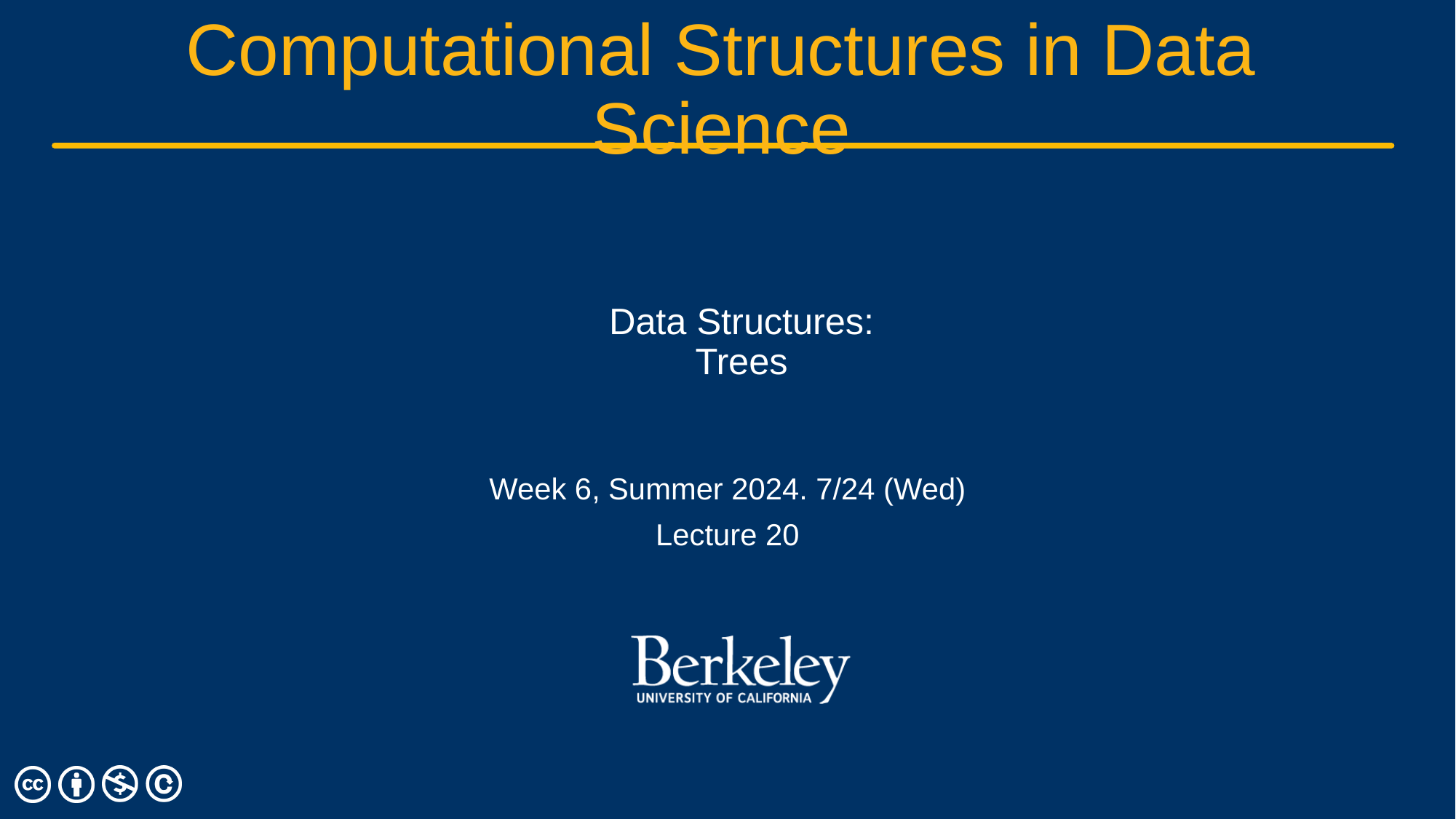

# Data Structures: Trees
Week 6, Summer 2024. 7/24 (Wed)
Lecture 20